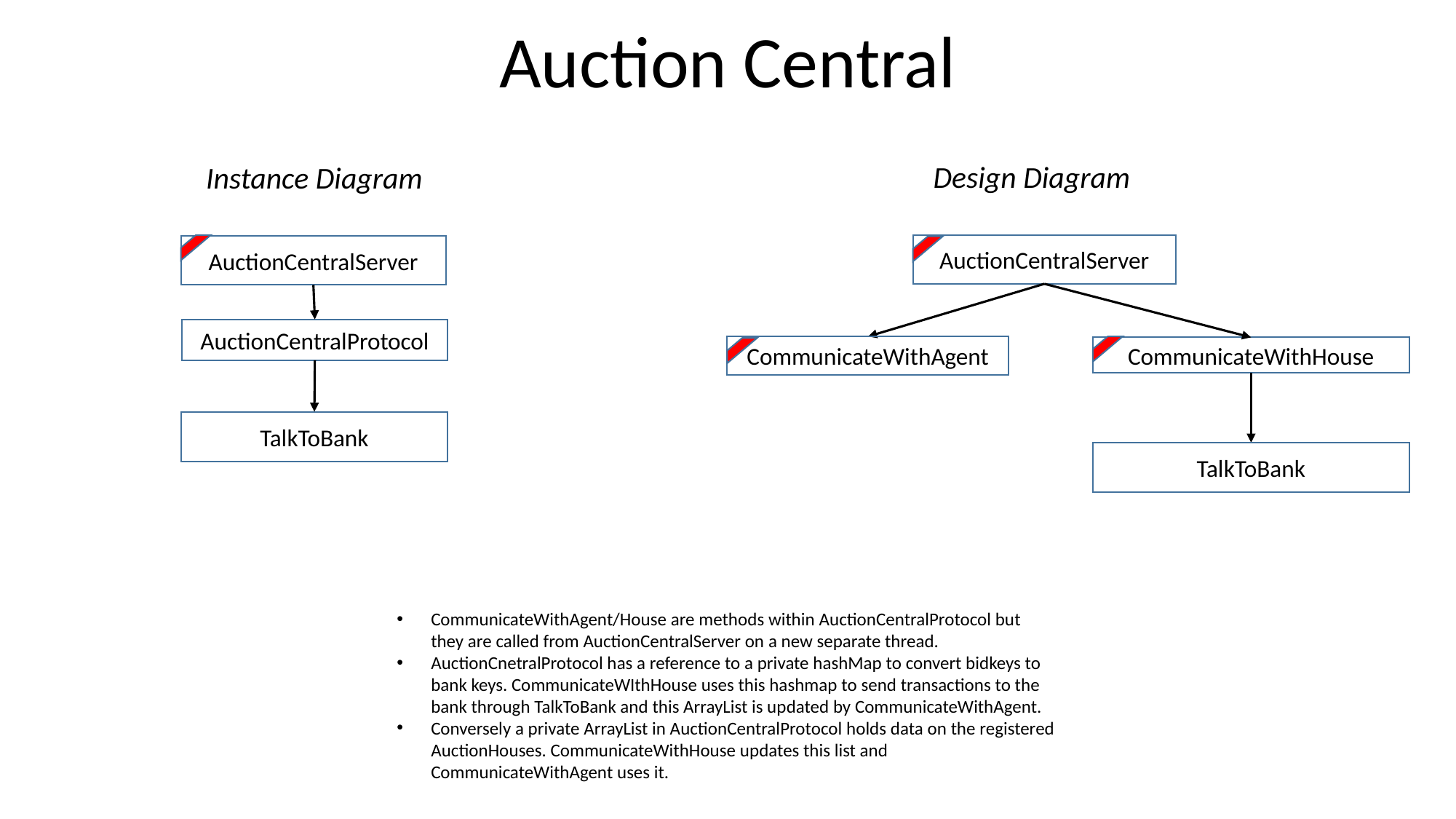

# Auction Central
Design Diagram
Instance Diagram

AuctionCentralServer
AuctionCentralServer

AuctionCentralProtocol
CommunicateWithAgent

CommunicateWithHouse

TalkToBank
TalkToBank
CommunicateWithAgent/House are methods within AuctionCentralProtocol but they are called from AuctionCentralServer on a new separate thread.
AuctionCnetralProtocol has a reference to a private hashMap to convert bidkeys to bank keys. CommunicateWIthHouse uses this hashmap to send transactions to the bank through TalkToBank and this ArrayList is updated by CommunicateWithAgent.
Conversely a private ArrayList in AuctionCentralProtocol holds data on the registered AuctionHouses. CommunicateWithHouse updates this list and CommunicateWithAgent uses it.